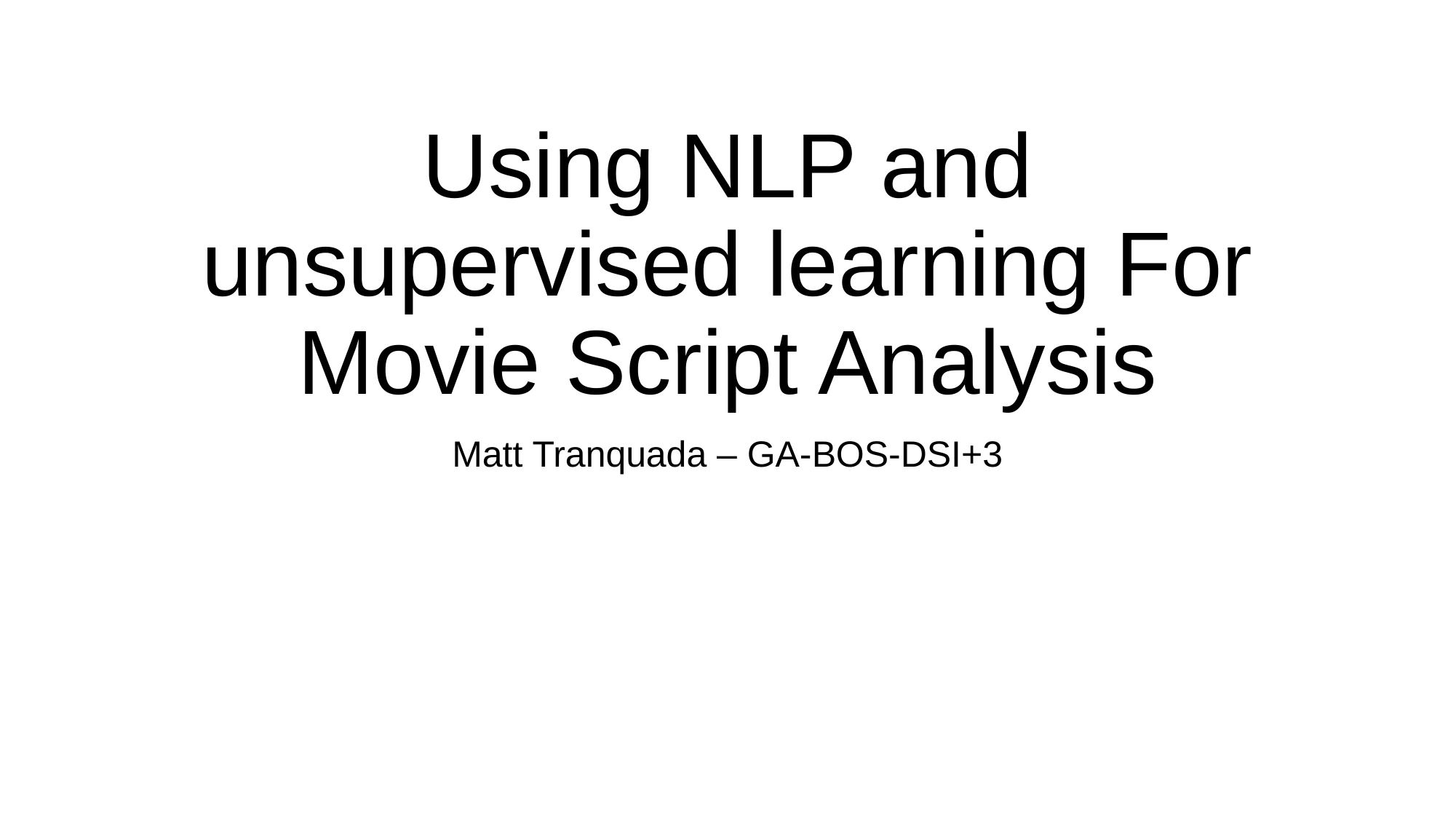

# Using NLP and unsupervised learning For Movie Script Analysis
Matt Tranquada – GA-BOS-DSI+3